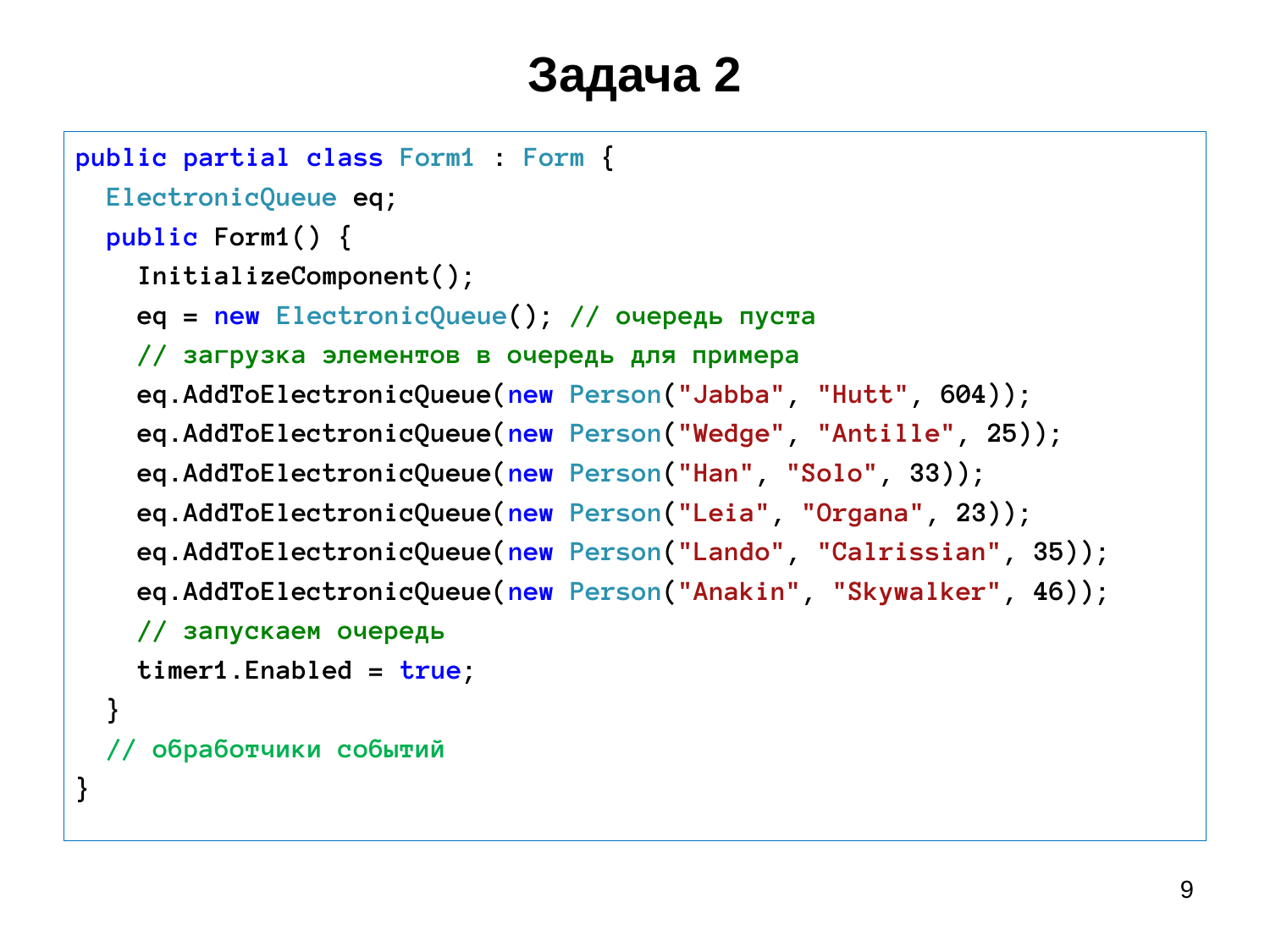

# Задача 2
public partial class Form1 : Form {
  ElectronicQueue eq;
  public Form1() {
    InitializeComponent();
    eq = new ElectronicQueue(); // очередь пуста
    // загрузка элементов в очередь для примера
    eq.AddToElectronicQueue(new Person("Jabba", "Hutt", 604));
    eq.AddToElectronicQueue(new Person("Wedge", "Antille", 25));
    eq.AddToElectronicQueue(new Person("Han", "Solo", 33));
    eq.AddToElectronicQueue(new Person("Leia", "Organa", 23));
    eq.AddToElectronicQueue(new Person("Lando", "Calrissian", 35));
    eq.AddToElectronicQueue(new Person("Anakin", "Skywalker", 46));
    // запускаем очередь
    timer1.Enabled = true;
  }
  // обработчики событий
}
9